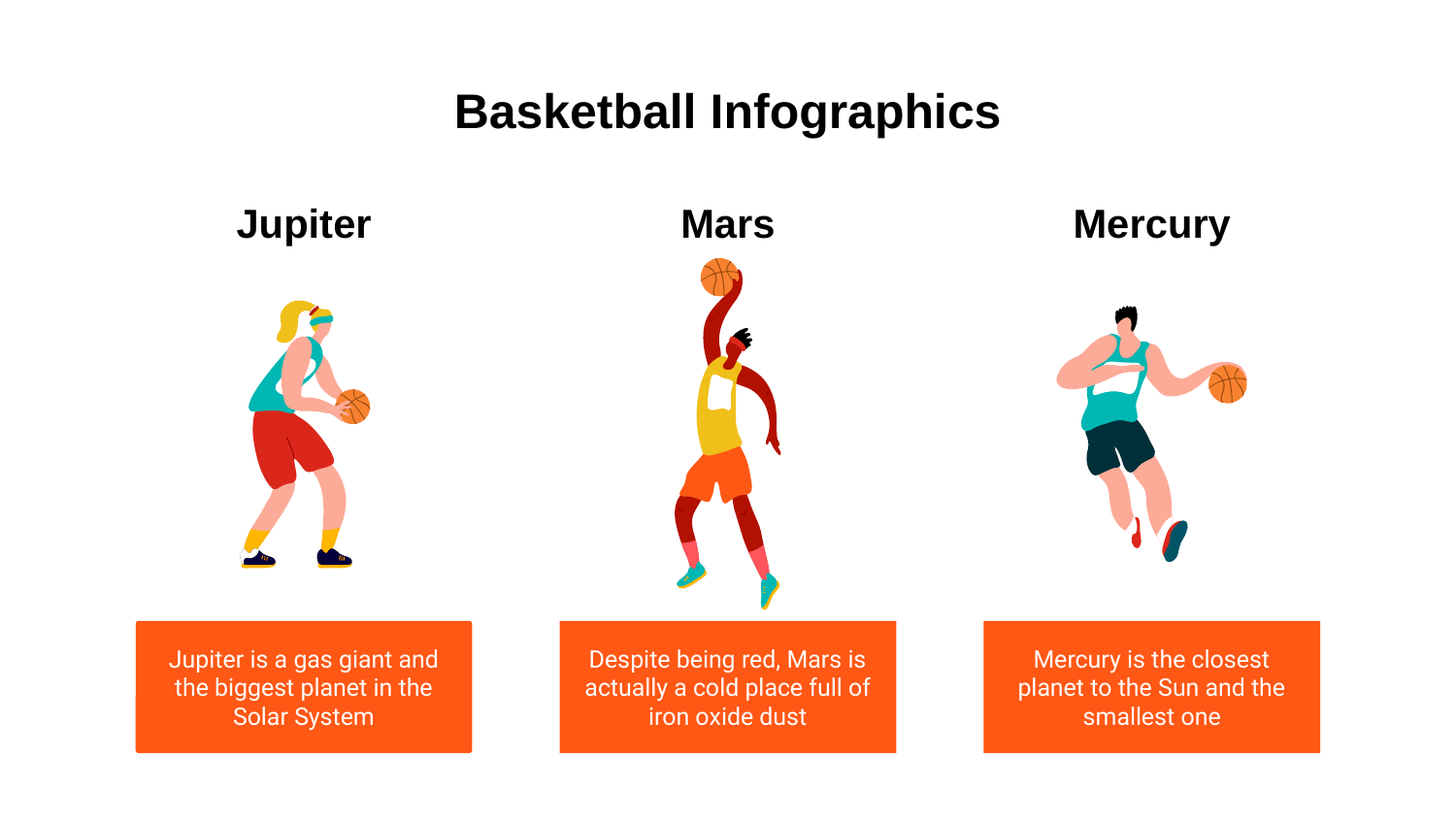

# Basketball Infographics
Jupiter
Jupiter is a gas giant and the biggest planet in the Solar System
Mars
Despite being red, Mars is actually a cold place full of iron oxide dust
Mercury
Mercury is the closest planet to the Sun and the smallest one